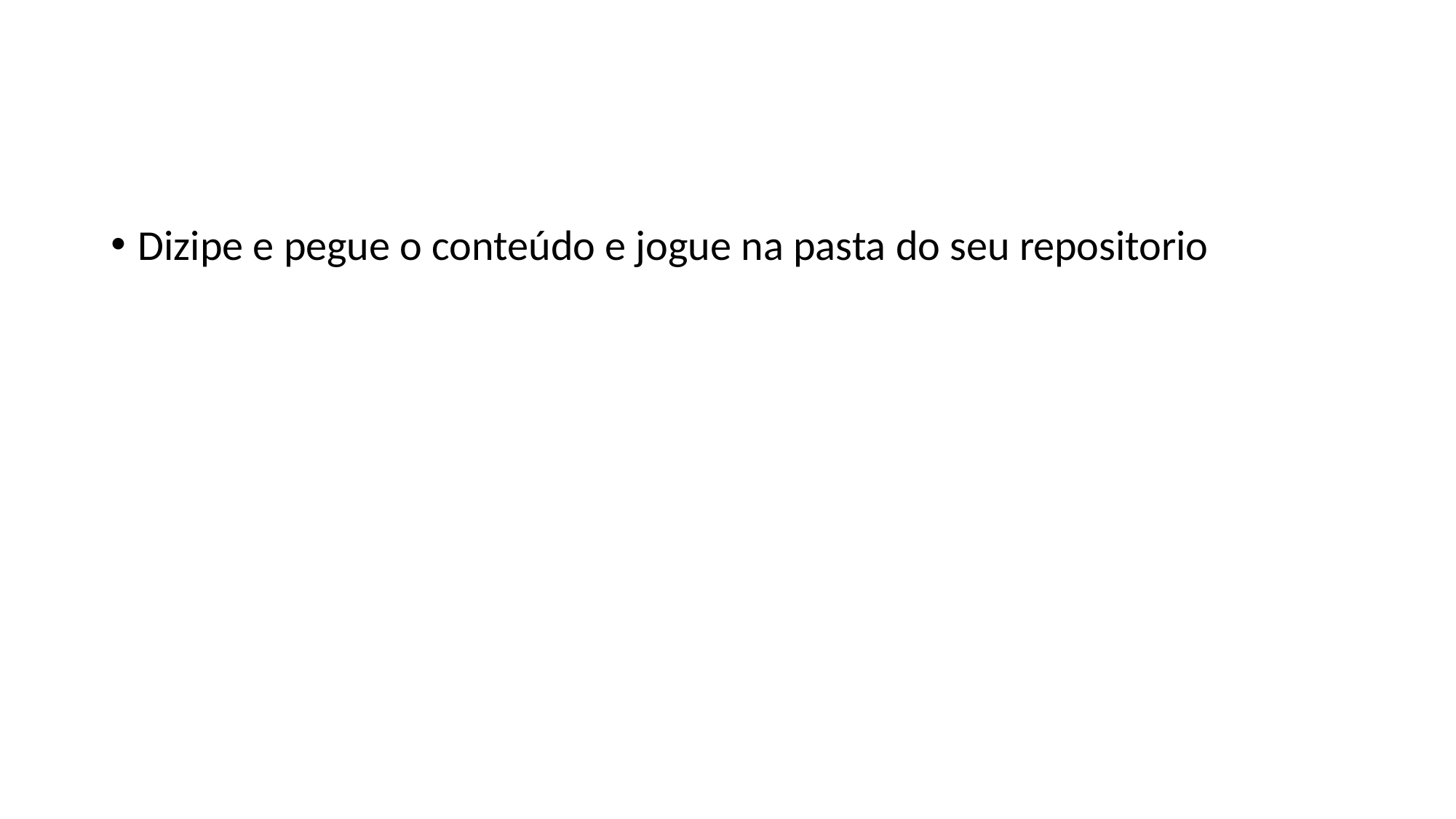

#
Dizipe e pegue o conteúdo e jogue na pasta do seu repositorio